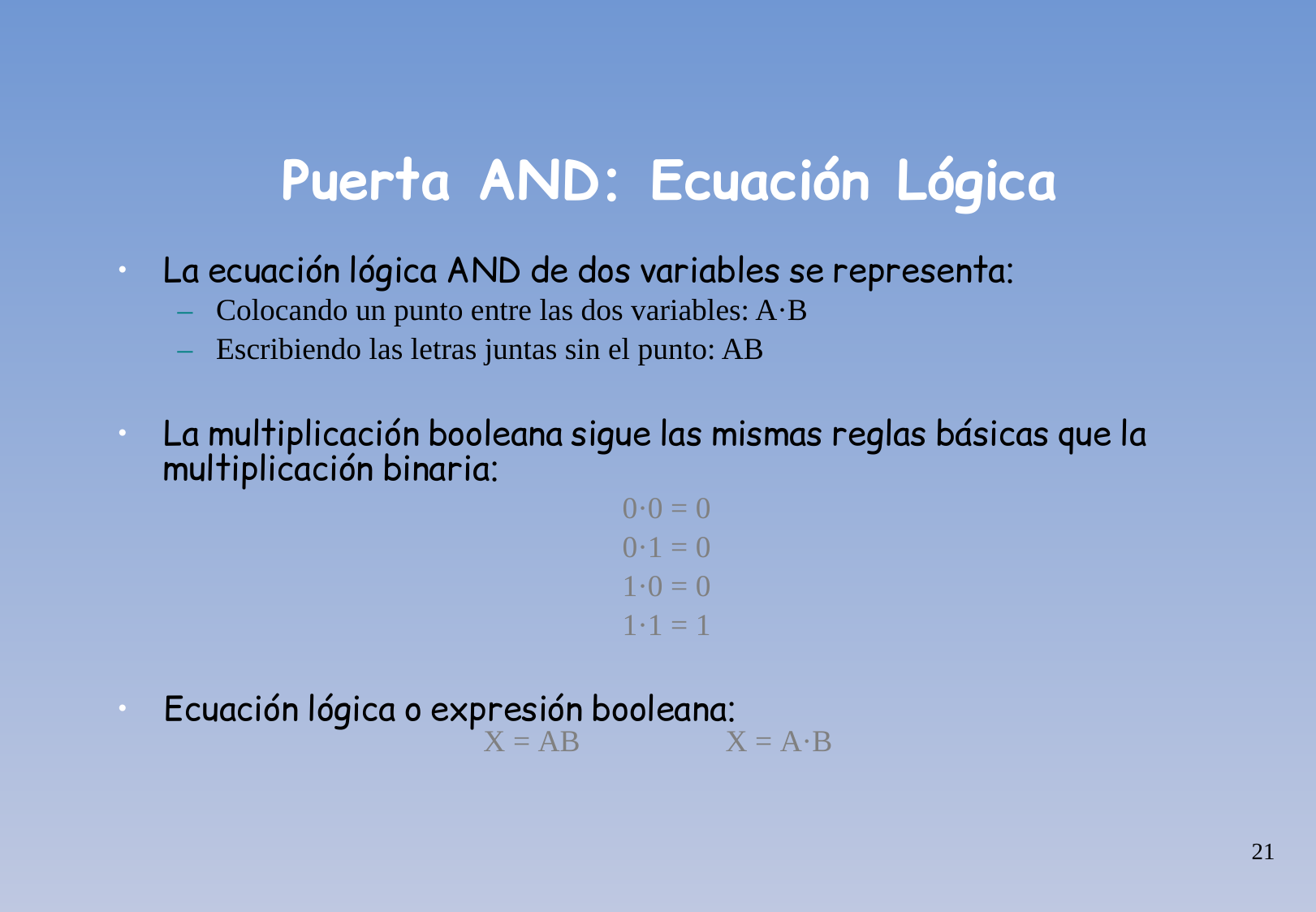

Puerta  AND:  Ecuación  Lógica

•    La ecuación lógica AND de dos variables se representa:
		–   Colocando un punto entre las dos variables: A·B
		–   Escribiendo las letras juntas sin el punto: AB

•    La multiplicación booleana sigue las mismas reglas básicas que la
	multiplicación binaria:
				0·0 = 0
				0·1 = 0
				1·0 = 0
				1·1 = 1

•    Ecuación lógica o expresión booleana:
X = AB
X = A·B
21